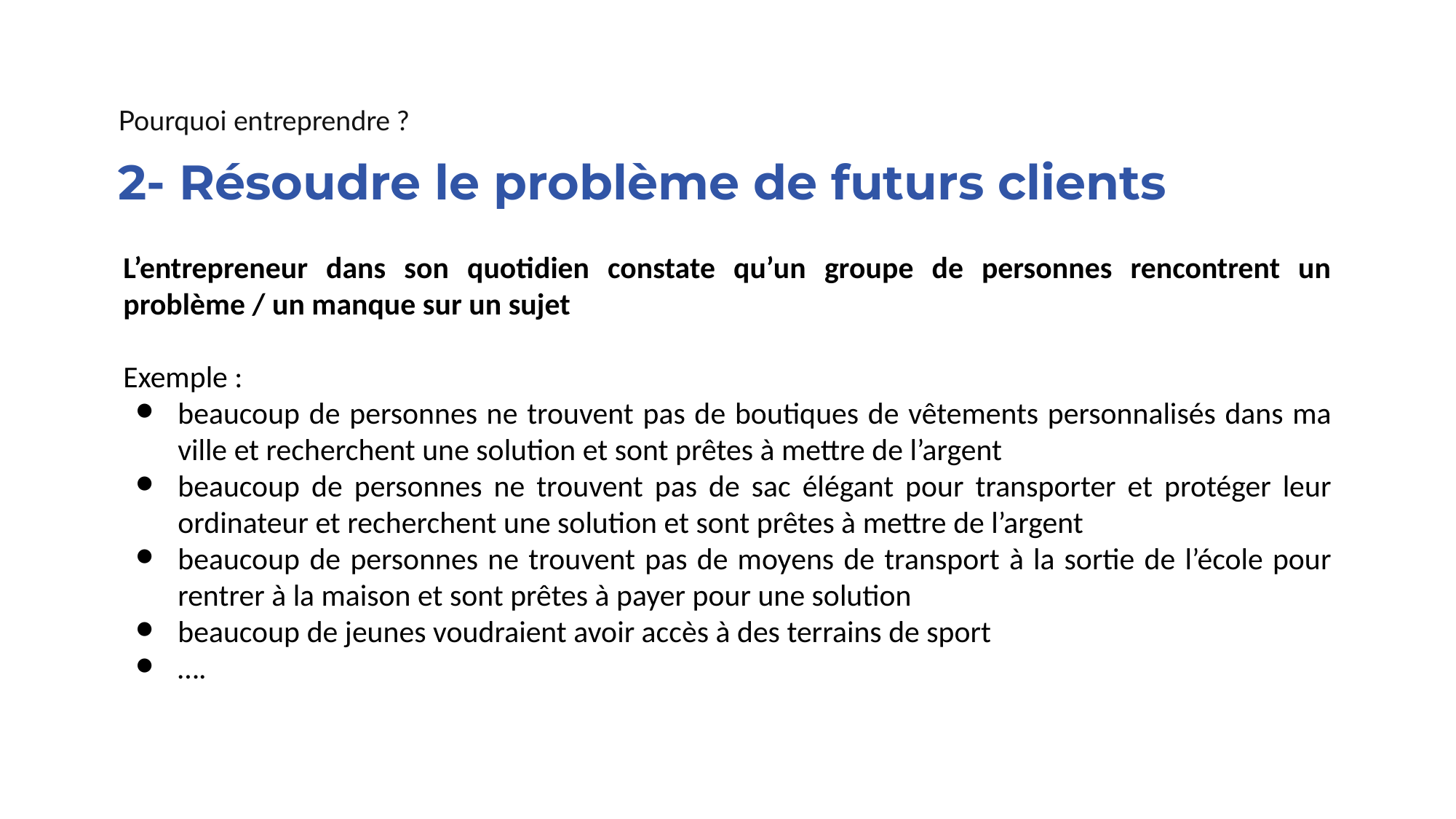

Pourquoi entreprendre ?
2- Résoudre le problème de futurs clients
L’entrepreneur dans son quotidien constate qu’un groupe de personnes rencontrent un problème / un manque sur un sujet

Exemple :
beaucoup de personnes ne trouvent pas de boutiques de vêtements personnalisés dans ma ville et recherchent une solution et sont prêtes à mettre de l’argent
beaucoup de personnes ne trouvent pas de sac élégant pour transporter et protéger leur ordinateur et recherchent une solution et sont prêtes à mettre de l’argent
beaucoup de personnes ne trouvent pas de moyens de transport à la sortie de l’école pour rentrer à la maison et sont prêtes à payer pour une solution
beaucoup de jeunes voudraient avoir accès à des terrains de sport
….